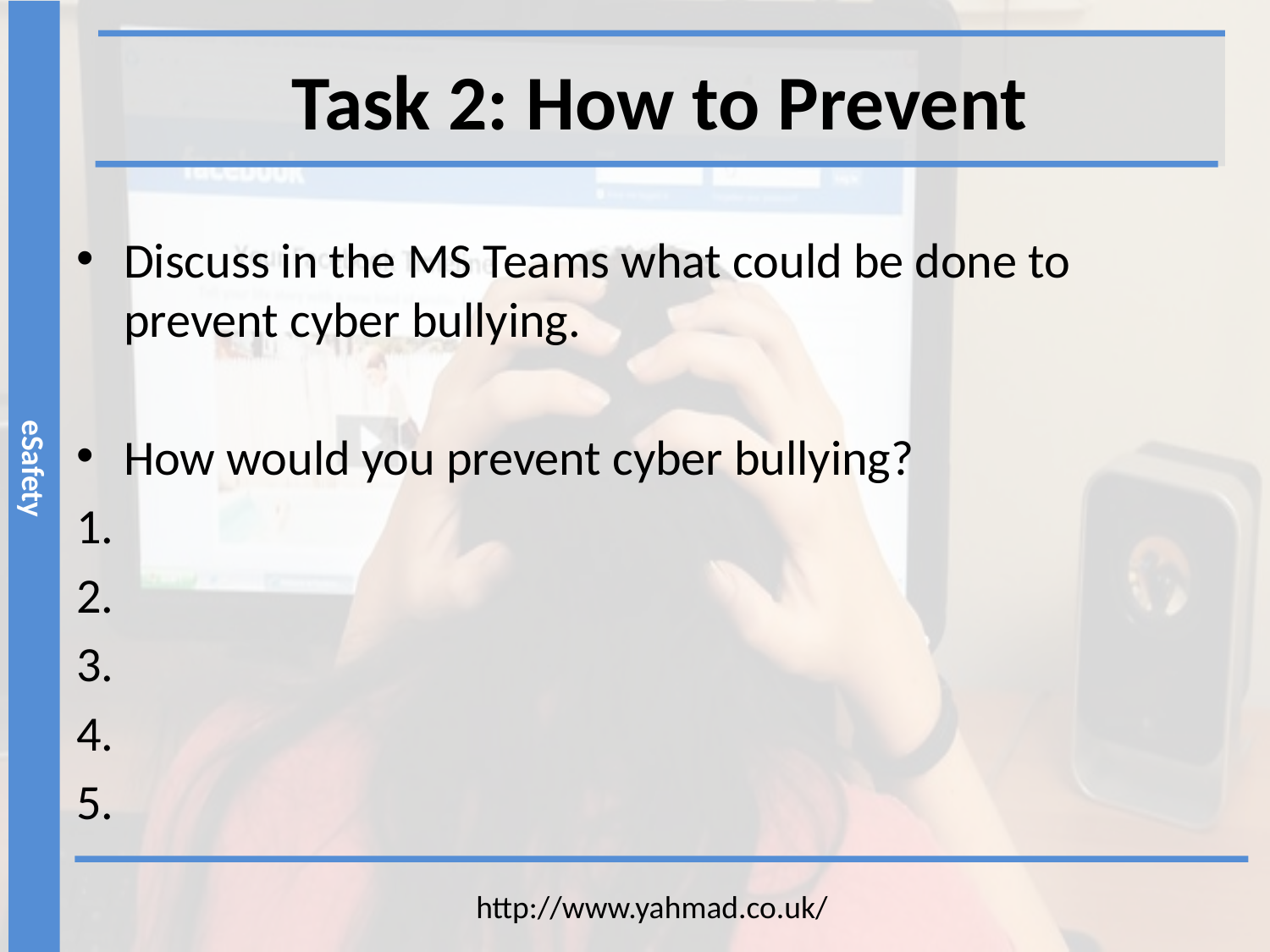

Task 2: How to Prevent

Discuss in the MS Teams what could be done to prevent cyber bullying.

How would you prevent cyber bullying?

http://www.yahmad.co.uk/